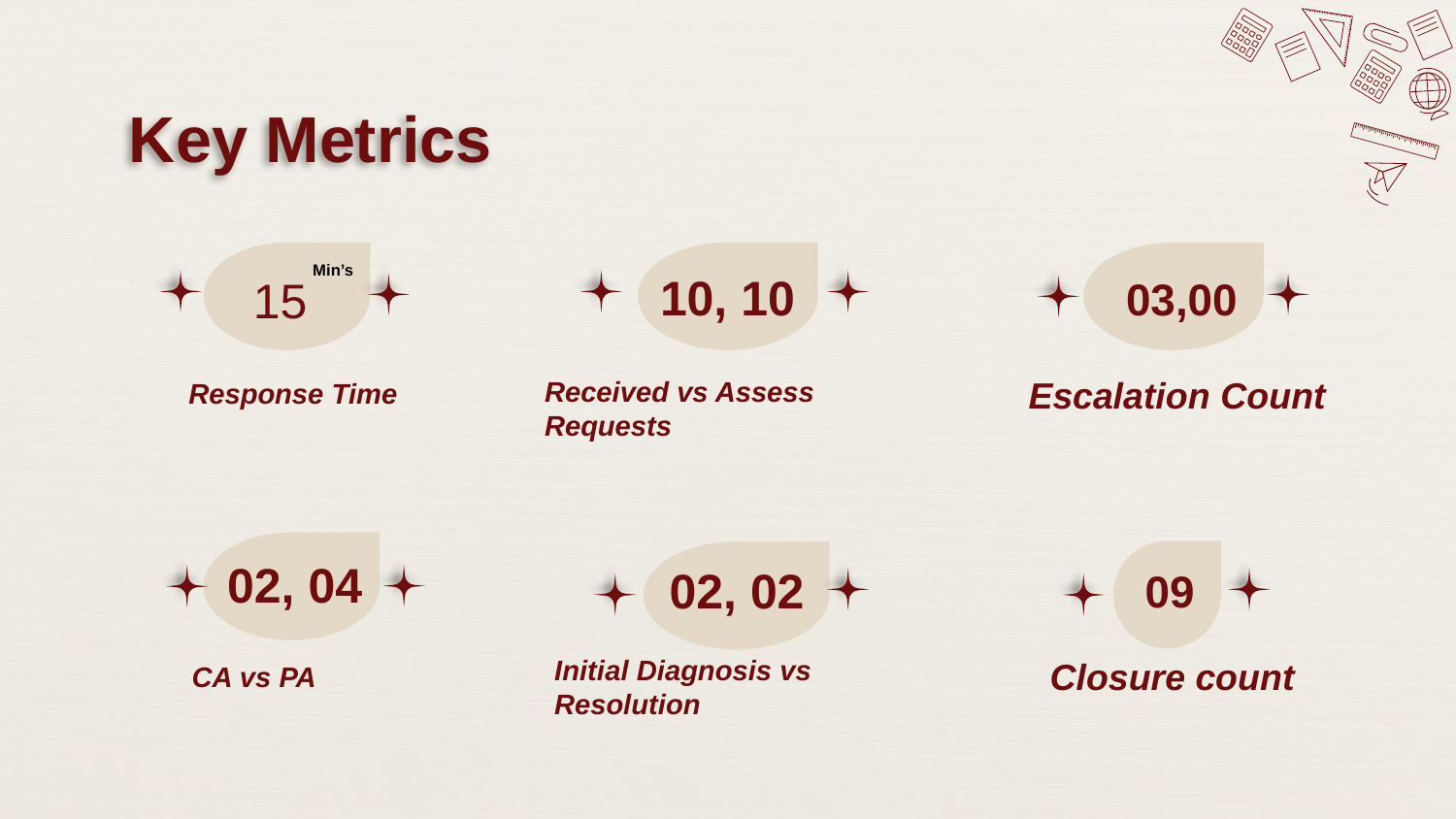

Key Metrics

Min’s

10, 10
03,00
# 15
Response Time
Escalation Count
Received vs Assess Requests

02, 04

02, 02
09

Initial Diagnosis vs Resolution
Closure count
CA vs PA